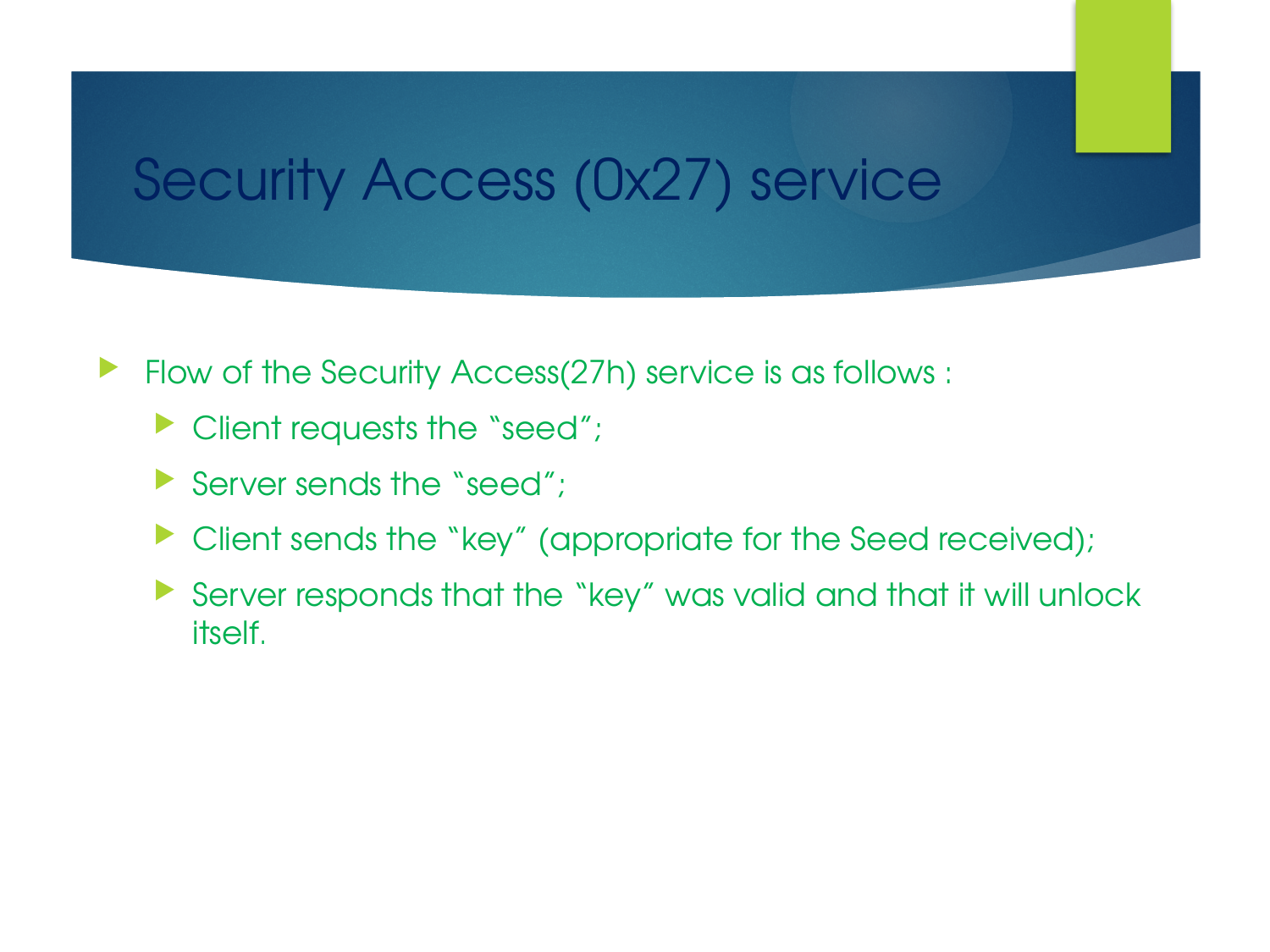

# Security Access (0x27) service
Flow of the Security Access(27h) service is as follows :
Client requests the “seed”;
Server sends the “seed”;
Client sends the “key” (appropriate for the Seed received);
Server responds that the “key” was valid and that it will unlock itself.